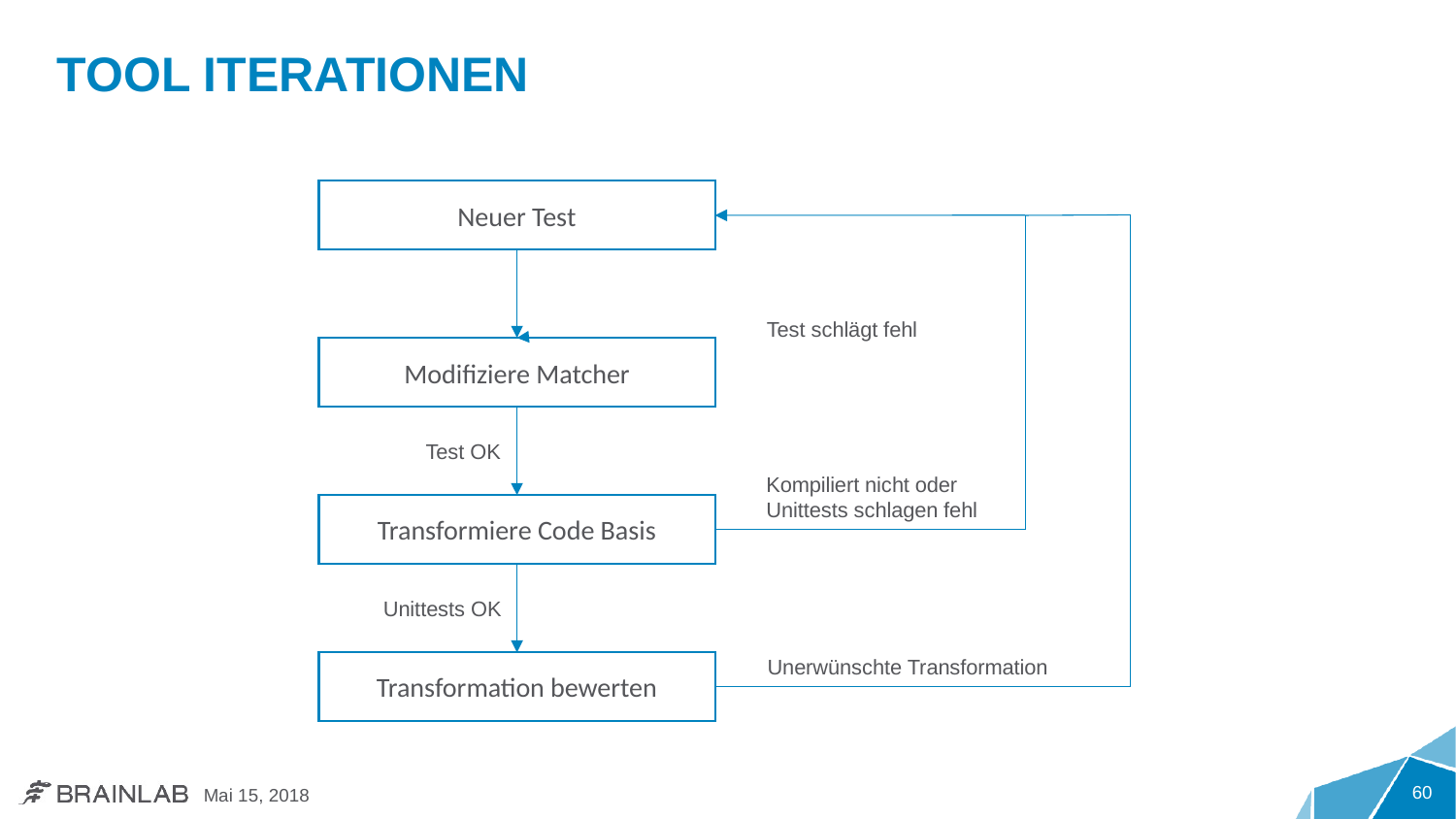

# Tool Iterationen
Neuer Test
Unerwünschte Transformation
Kompiliert nicht oder
Unittests schlagen fehl
Modifiziere Matcher
Test schlägt fehl
Test OK
Transformiere Code Basis
Unittests OK
Transformation bewerten